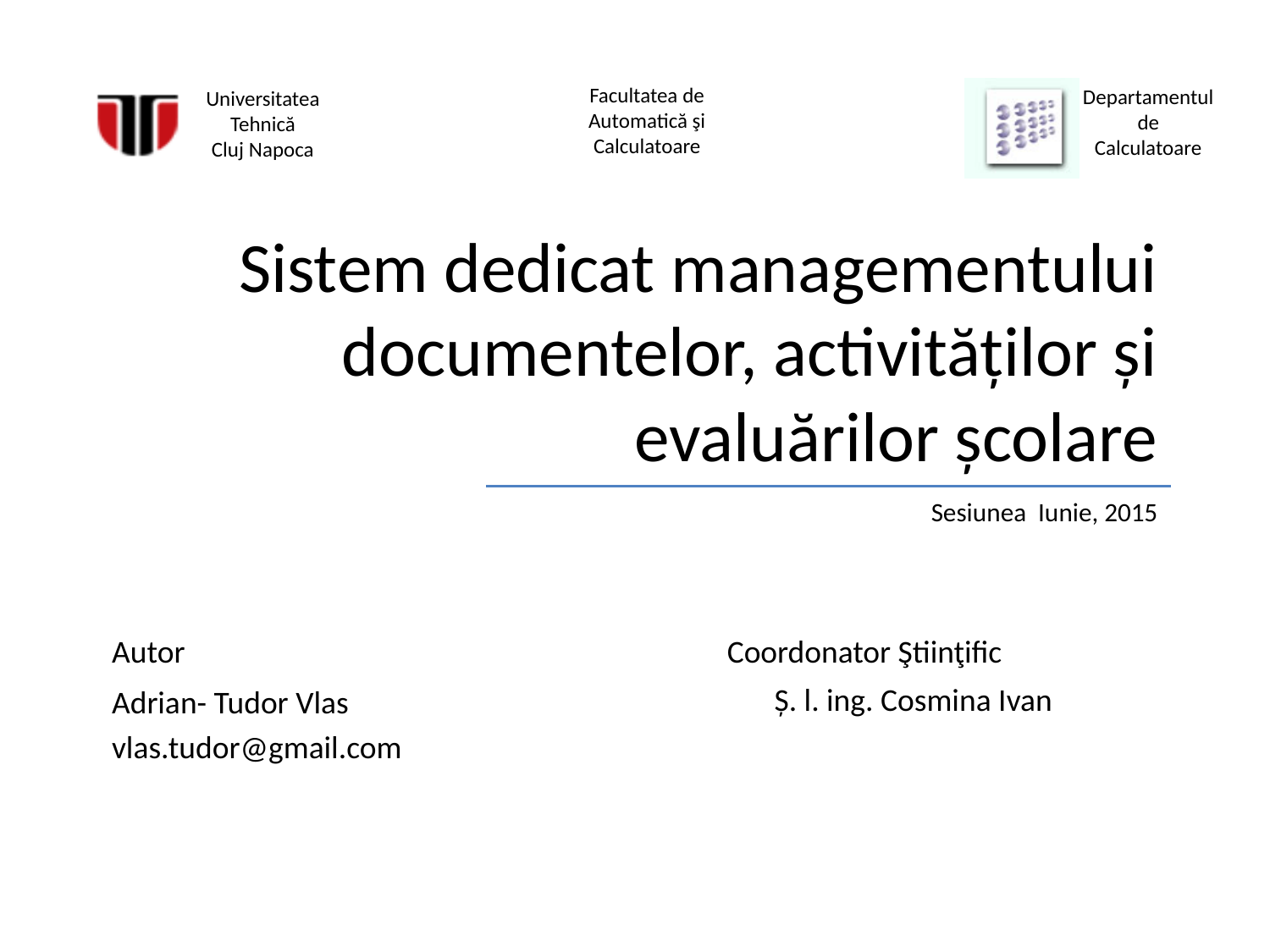

# Sistem dedicat managementului documentelor, activităților și evaluărilor școlare
Sesiunea  Iunie, 2015
		Ș. l. ing. Cosmina Ivan
Adrian- Tudor Vlas
vlas.tudor@gmail.com